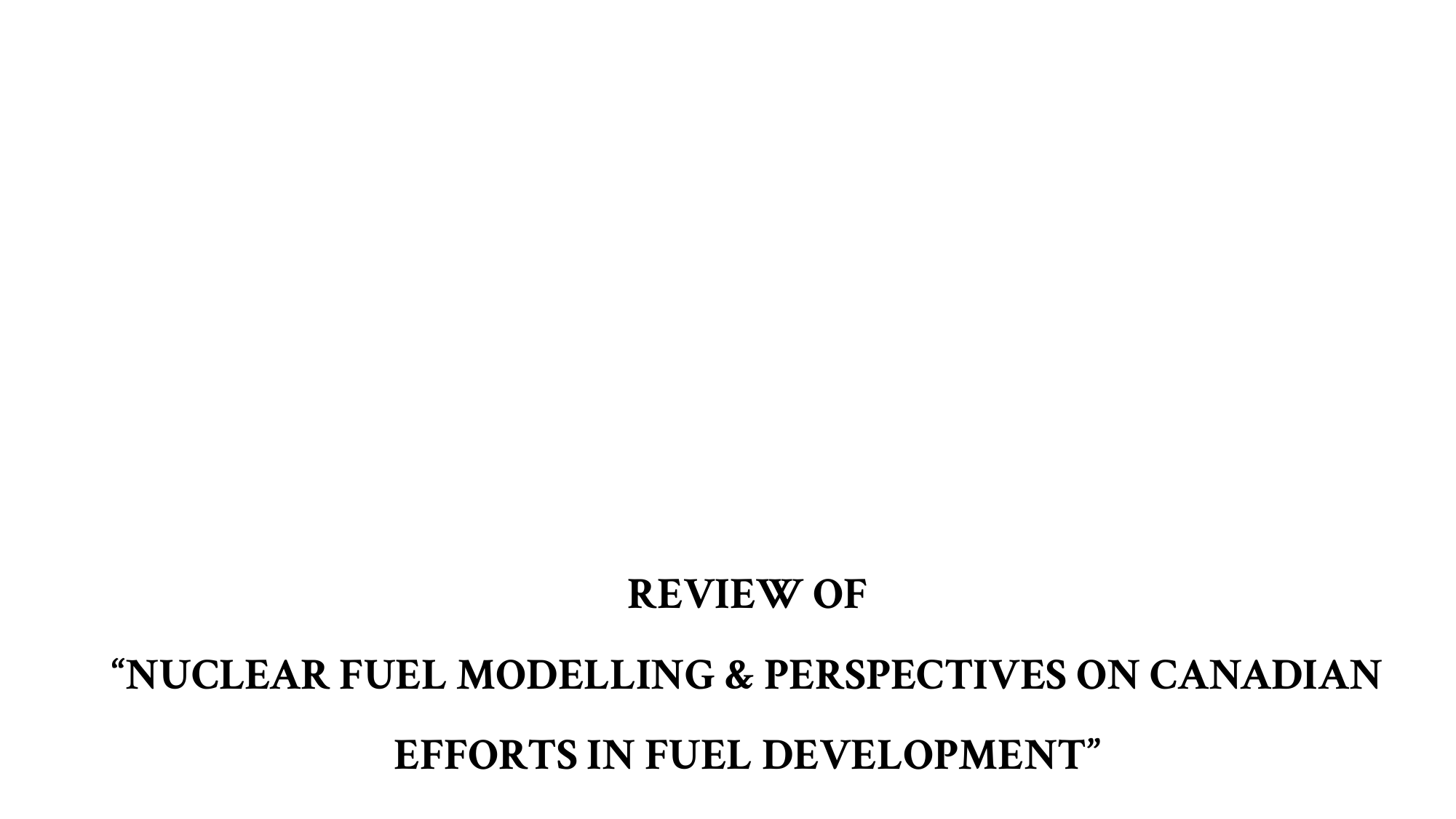

# REVIEW OF “NUCLEAR FUEL MODELLING & PERSPECTIVES ON CANADIAN EFFORTS IN FUEL DEVELOPMENT”